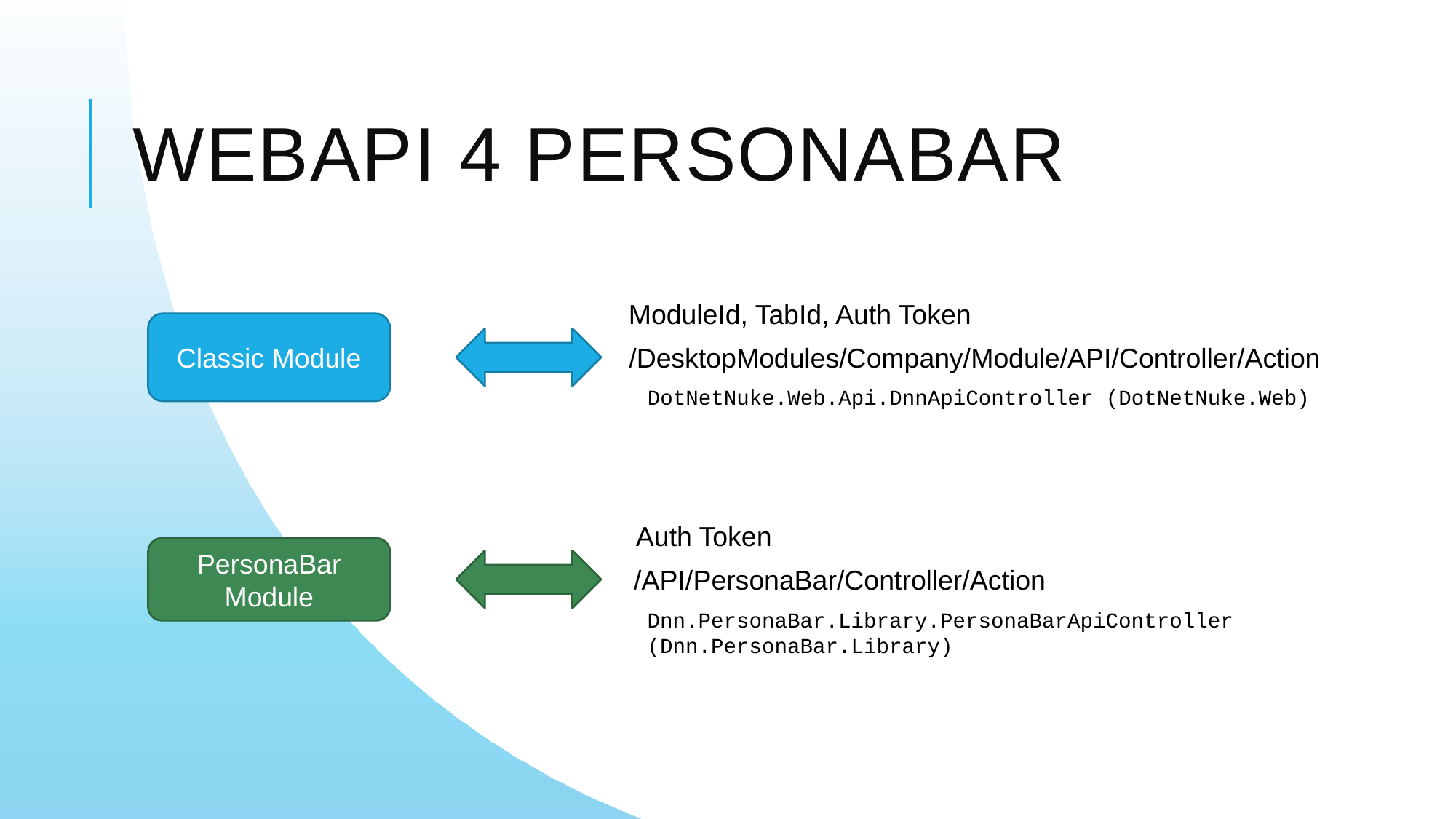

# WebAPI 4 PersonaBar
ModuleId, TabId, Auth Token
Classic Module

/DesktopModules/Company/Module/API/Controller/Action
DotNetNuke.Web.Api.DnnApiController (DotNetNuke.Web)
Auth Token
PersonaBar Module

/API/PersonaBar/Controller/Action
Dnn.PersonaBar.Library.PersonaBarApiController
(Dnn.PersonaBar.Library)